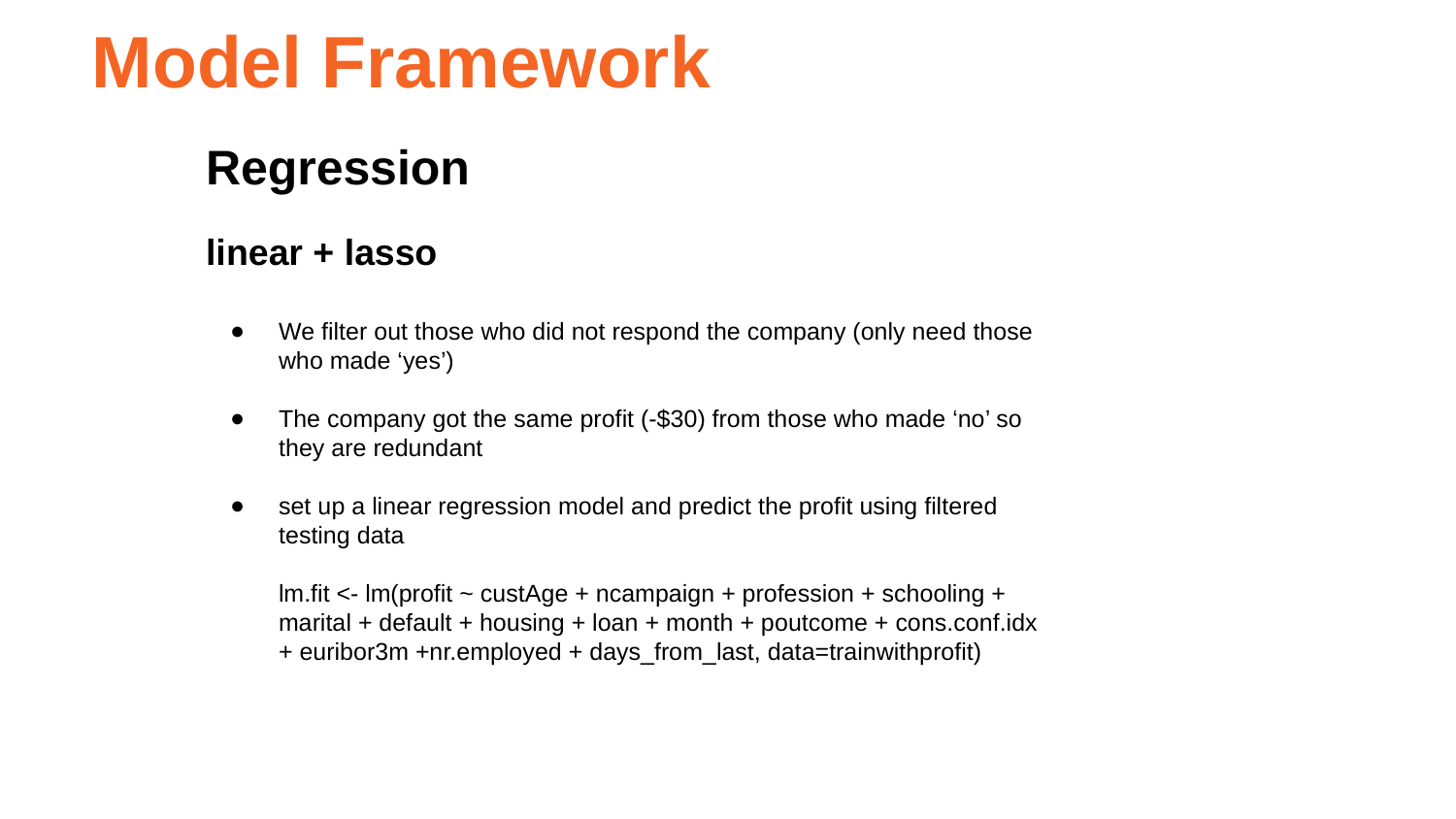

Model Framework
Regression

linear + lasso

We filter out those who did not respond the company (only need those who made ‘yes’)

The company got the same profit (-$30) from those who made ‘no’ so they are redundant

set up a linear regression model and predict the profit using filtered testing data

lm.fit <- lm(profit ~ custAge + ncampaign + profession + schooling + marital + default + housing + loan + month + poutcome + cons.conf.idx + euribor3m +nr.employed + days_from_last, data=trainwithprofit)